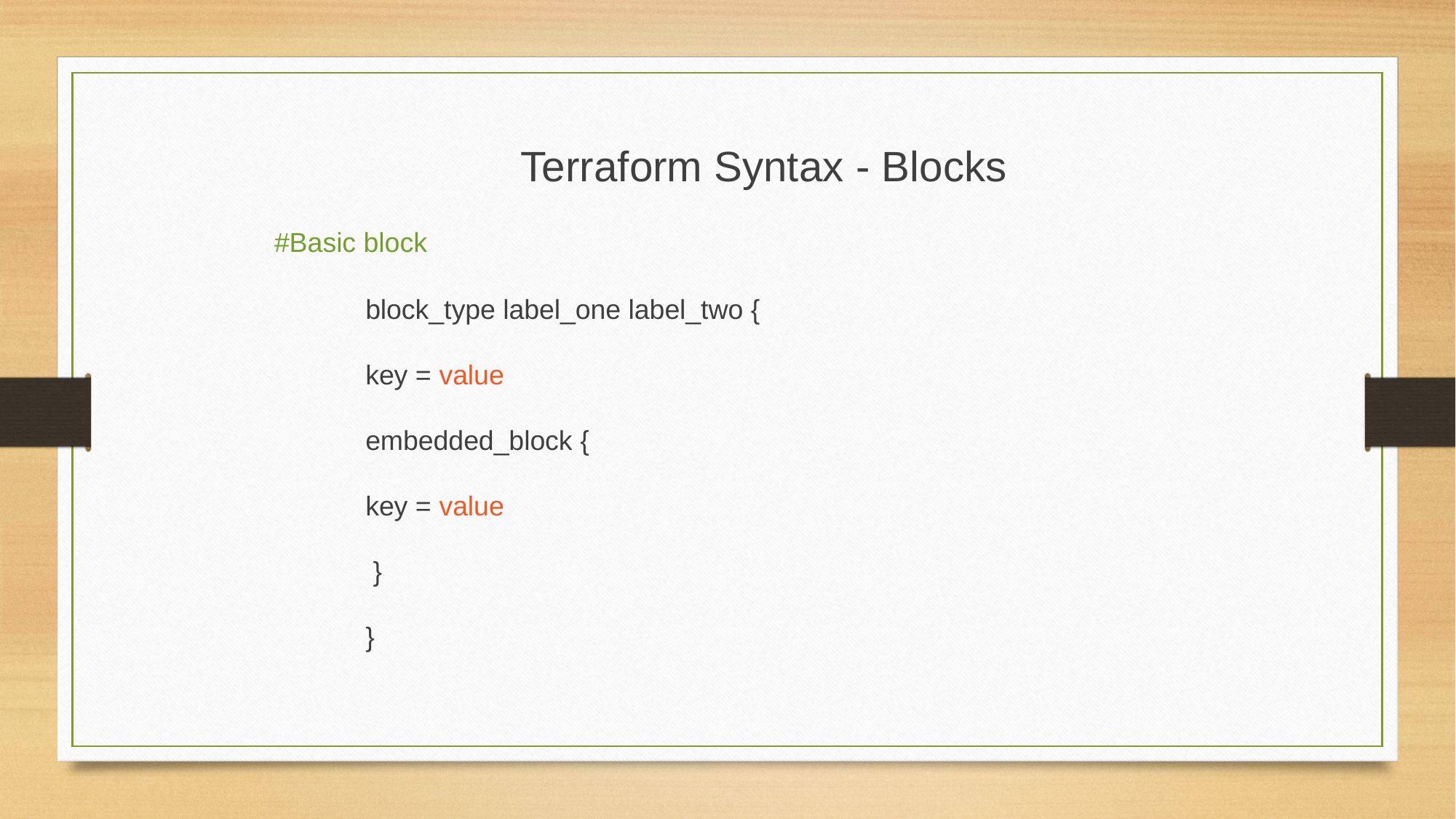

Terraform Syntax - Blocks
#Basic block
block_type label_one label_two {

key = value
embedded_block {

key = value

 }

}